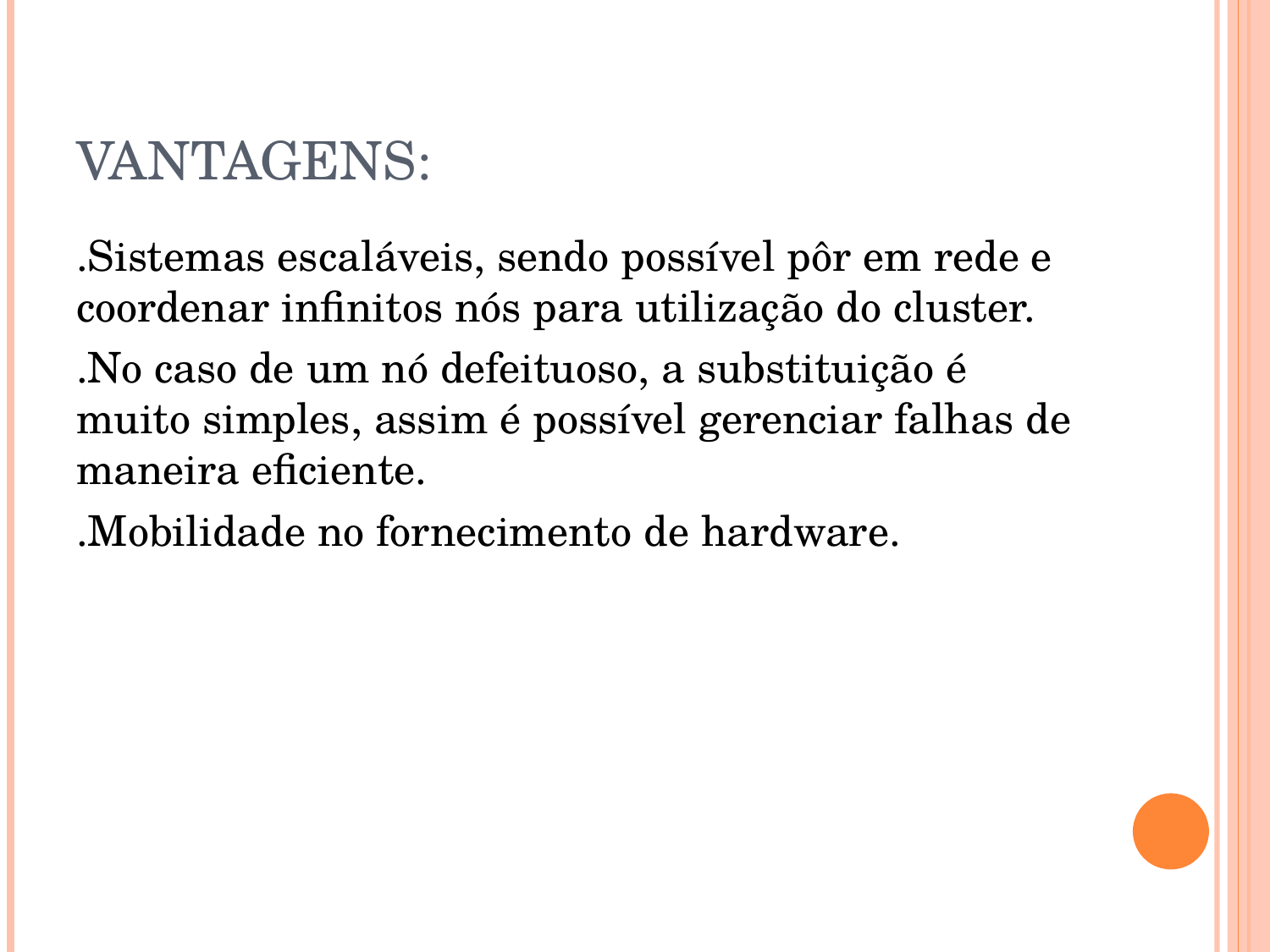

# Vantagens:
.Sistemas escaláveis, sendo possível pôr em rede e coordenar infinitos nós para utilização do cluster.
.No caso de um nó defeituoso, a substituição é muito simples, assim é possível gerenciar falhas de maneira eficiente.
.Mobilidade no fornecimento de hardware.